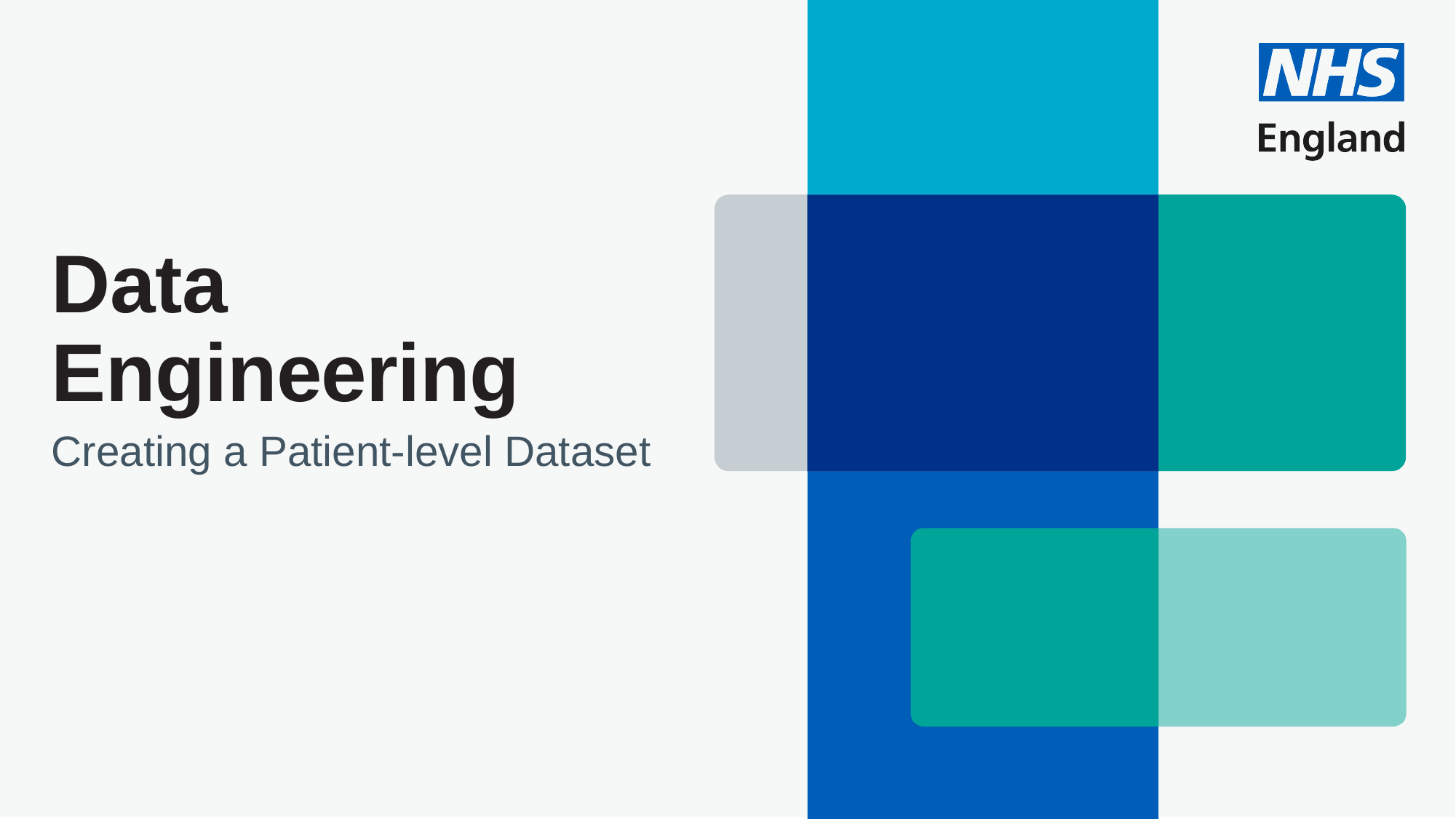

# Data Engineering
Creating a Patient-level Dataset